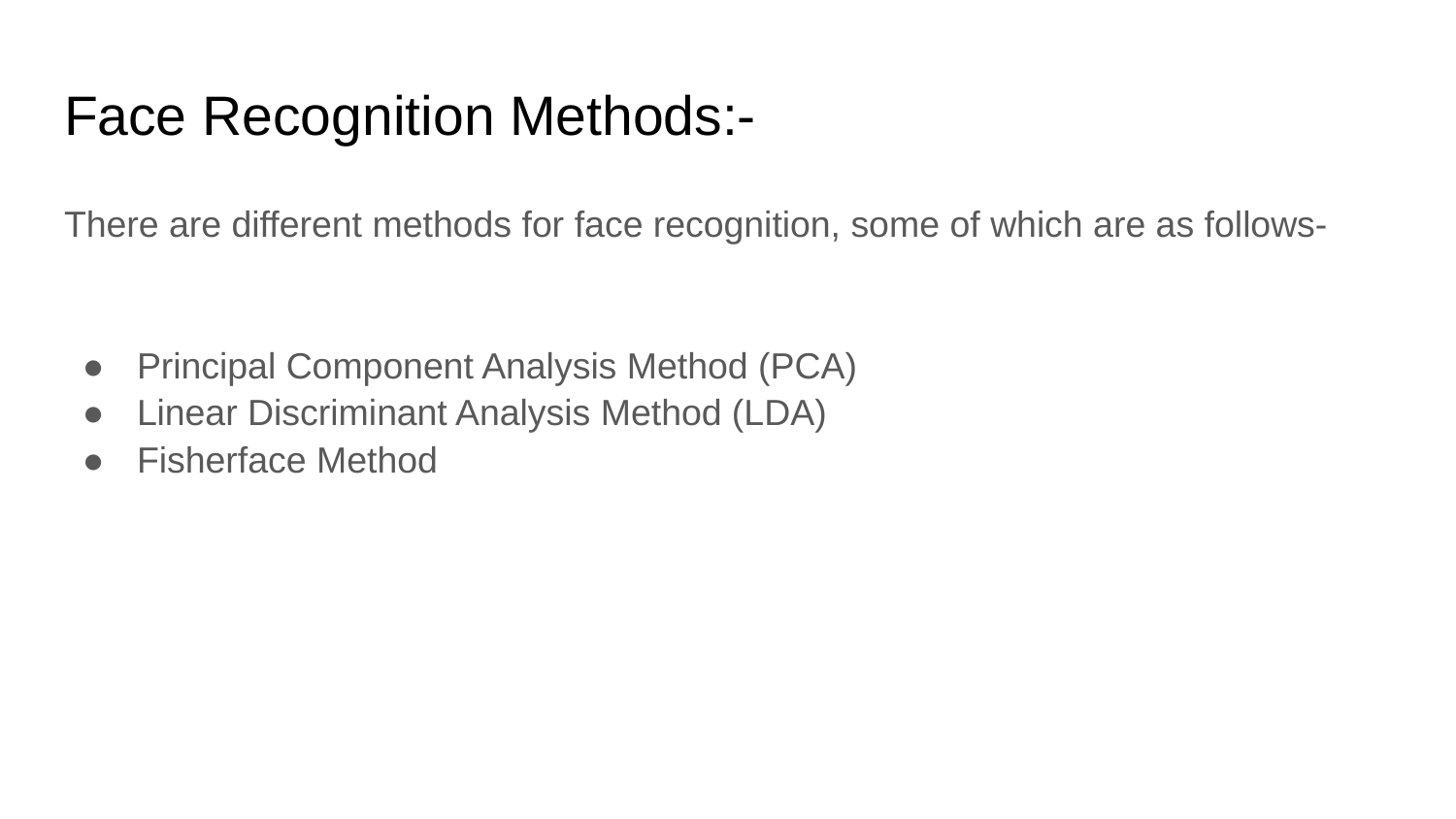

# Face Recognition Methods:-
There are different methods for face recognition, some of which are as follows-

Principal Component Analysis Method (PCA)
Linear Discriminant Analysis Method (LDA)
Fisherface Method